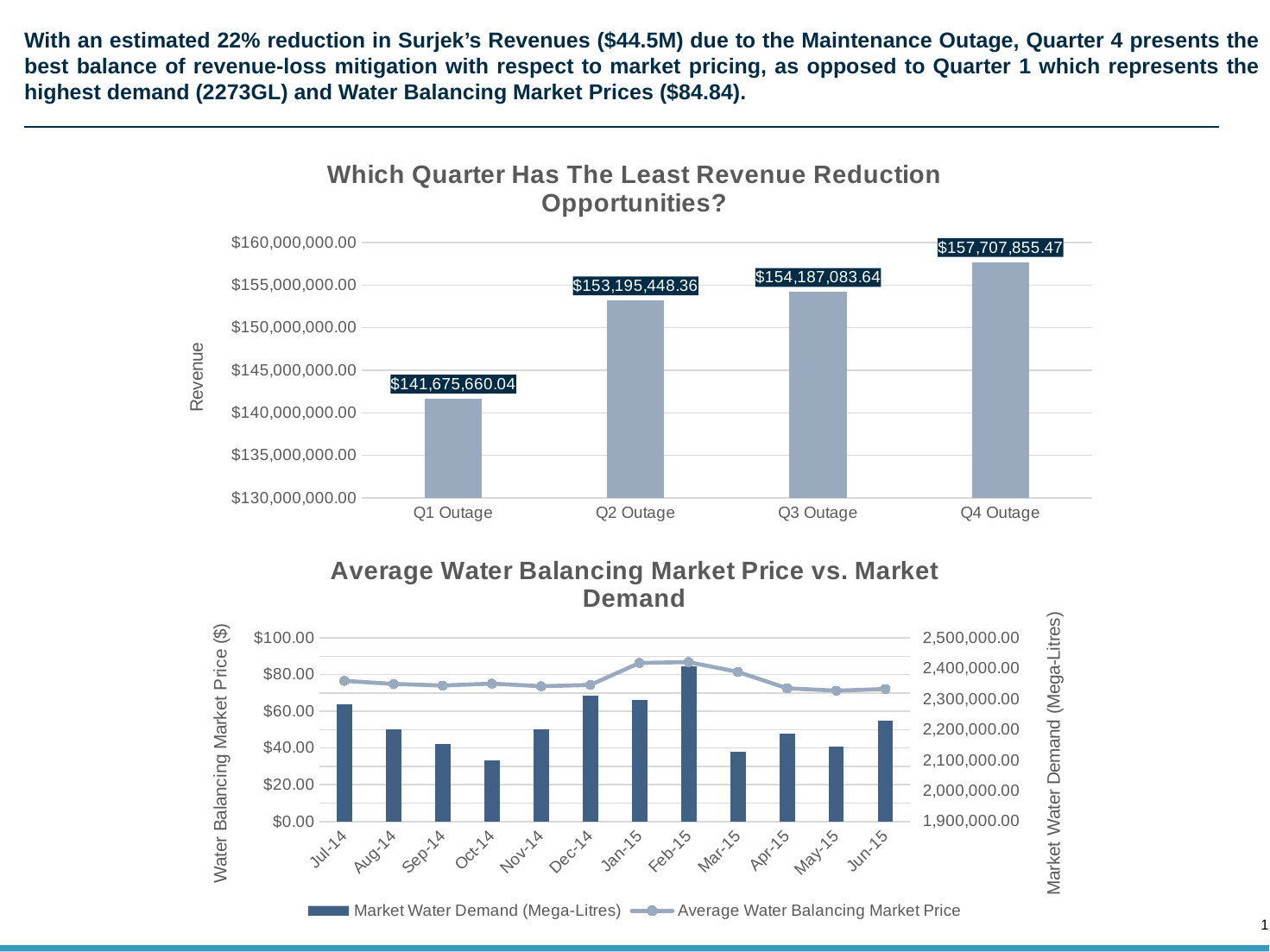

# With an estimated 22% reduction in Surjek’s Revenues ($44.5M) due to the Maintenance Outage, Quarter 4 presents the best balance of revenue-loss mitigation with respect to market pricing, as opposed to Quarter 1 which represents the highest demand (2273GL) and Water Balancing Market Prices ($84.84).

### Chart: Which Quarter Has The Least Revenue Reduction Opportunities?

| Category |  |
|---|---|
| Q1 Outage | 141675660.038 |
| Q2 Outage | 153195448.357 |
| Q3 Outage | 154187083.64099997 |
| Q4 Outage | 157707855.471 |

### Chart: Average Water Balancing Market Price vs. Market Demand

| Category | Market Water Demand (Mega-Litres) | Average Water Balancing Market Price |
|---|---|---|